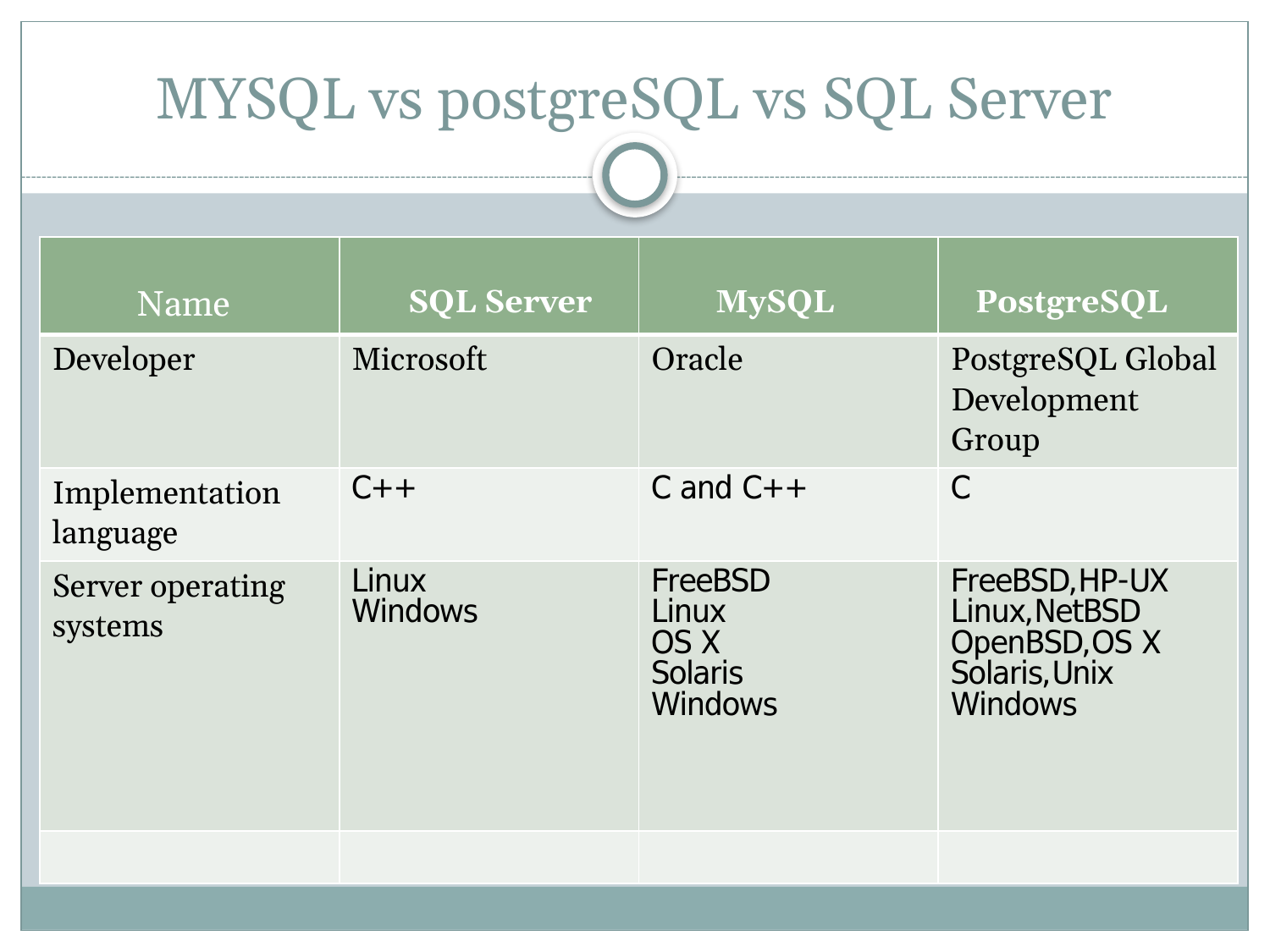

# MYSQL vs postgreSQL vs SQL Server
| Name | SQL Server | MySQL | PostgreSQL |
| --- | --- | --- | --- |
| Developer | Microsoft | Oracle | PostgreSQL Global Development Group |
| Implementation language | C++ | C and C++ | C |
| Server operating systems | Linux Windows | FreeBSD Linux OS X Solaris Windows | FreeBSD,HP-UX Linux,NetBSD OpenBSD,OS X Solaris,Unix Windows |
|  |  |  |  |